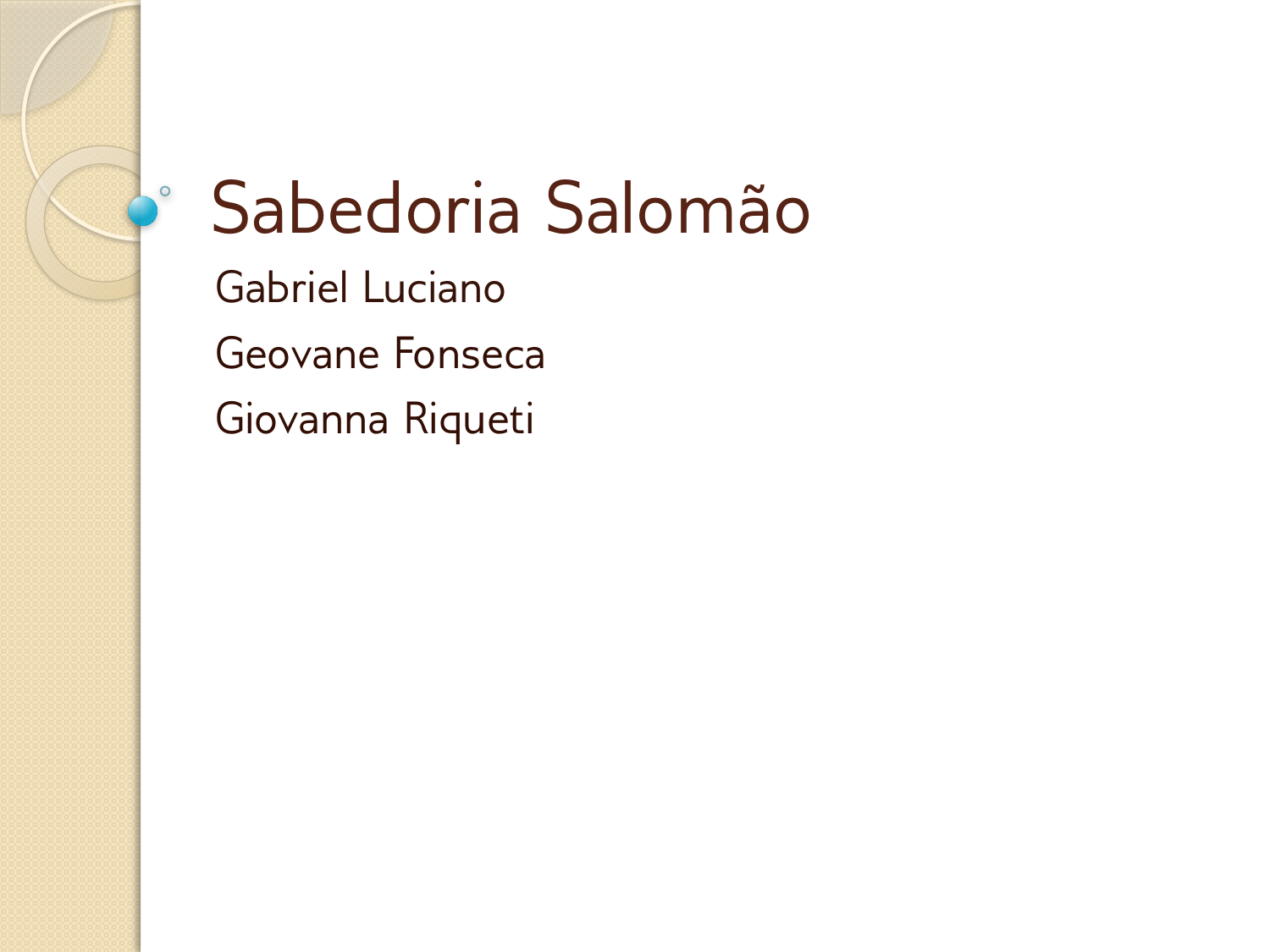

# Sabedoria Salomão
Gabriel Luciano
Geovane Fonseca
Giovanna Riqueti